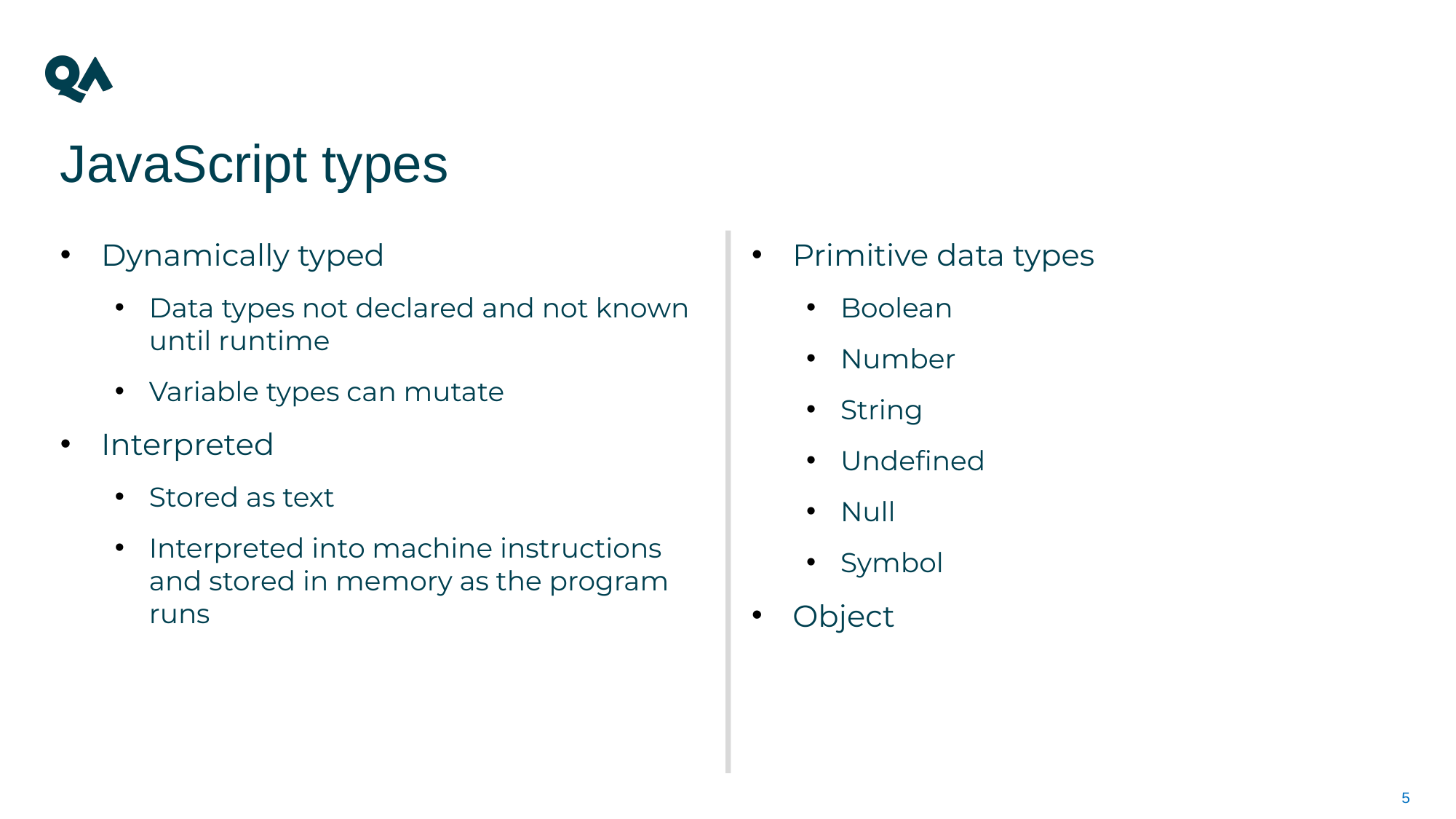

# JavaScript types
Dynamically typed
Data types not declared and not known until runtime
Variable types can mutate
Interpreted
Stored as text
Interpreted into machine instructions and stored in memory as the program runs
Primitive data types
Boolean
Number
String
Undefined
Null
Symbol
Object